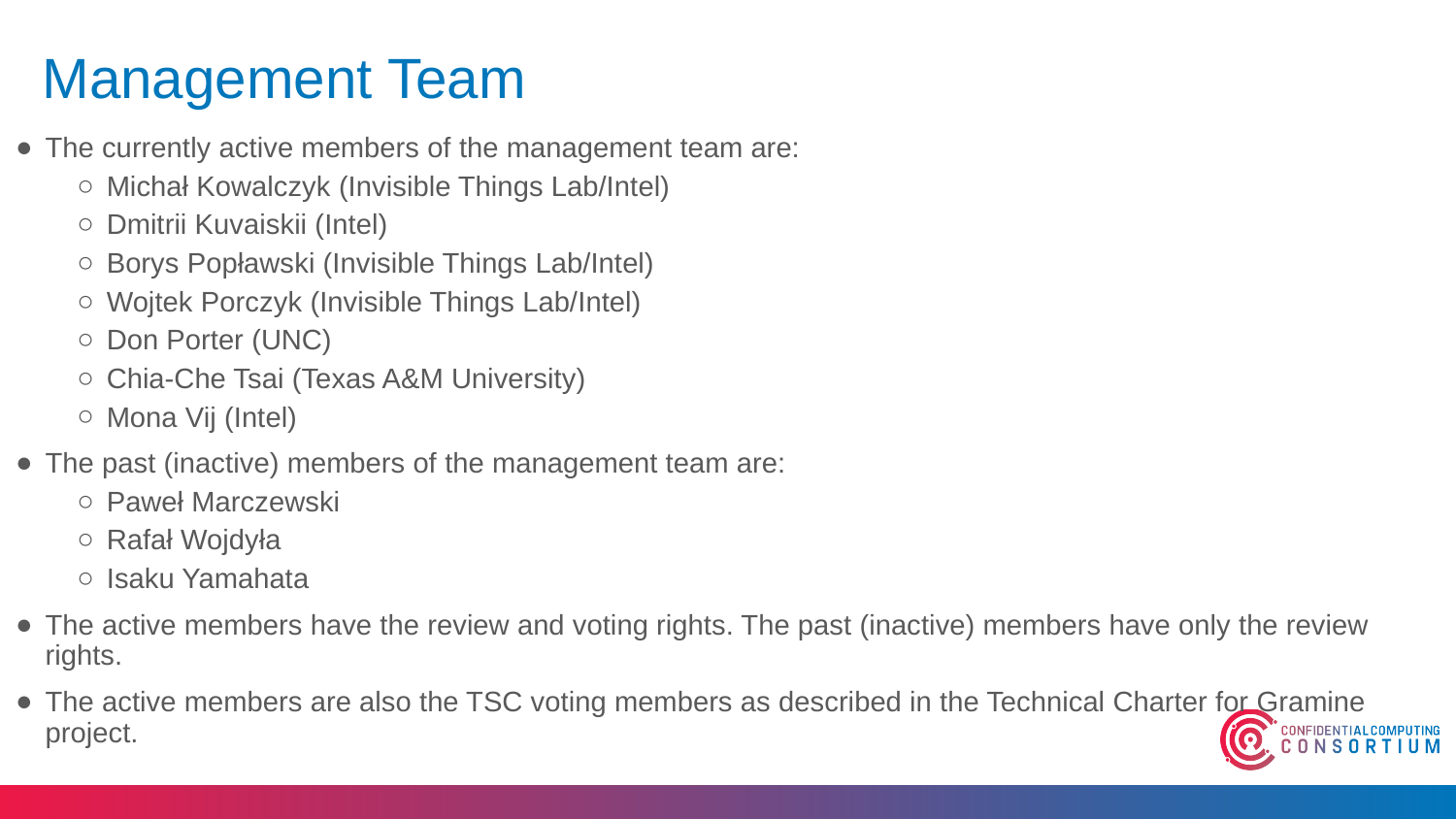

# Management Team
The currently active members of the management team are:
Michał Kowalczyk (Invisible Things Lab/Intel)
Dmitrii Kuvaiskii (Intel)
Borys Popławski (Invisible Things Lab/Intel)
Wojtek Porczyk (Invisible Things Lab/Intel)
Don Porter (UNC)
Chia-Che Tsai (Texas A&M University)
Mona Vij (Intel)
The past (inactive) members of the management team are:
Paweł Marczewski
Rafał Wojdyła
Isaku Yamahata
The active members have the review and voting rights. The past (inactive) members have only the review rights.
The active members are also the TSC voting members as described in the Technical Charter for Gramine project.